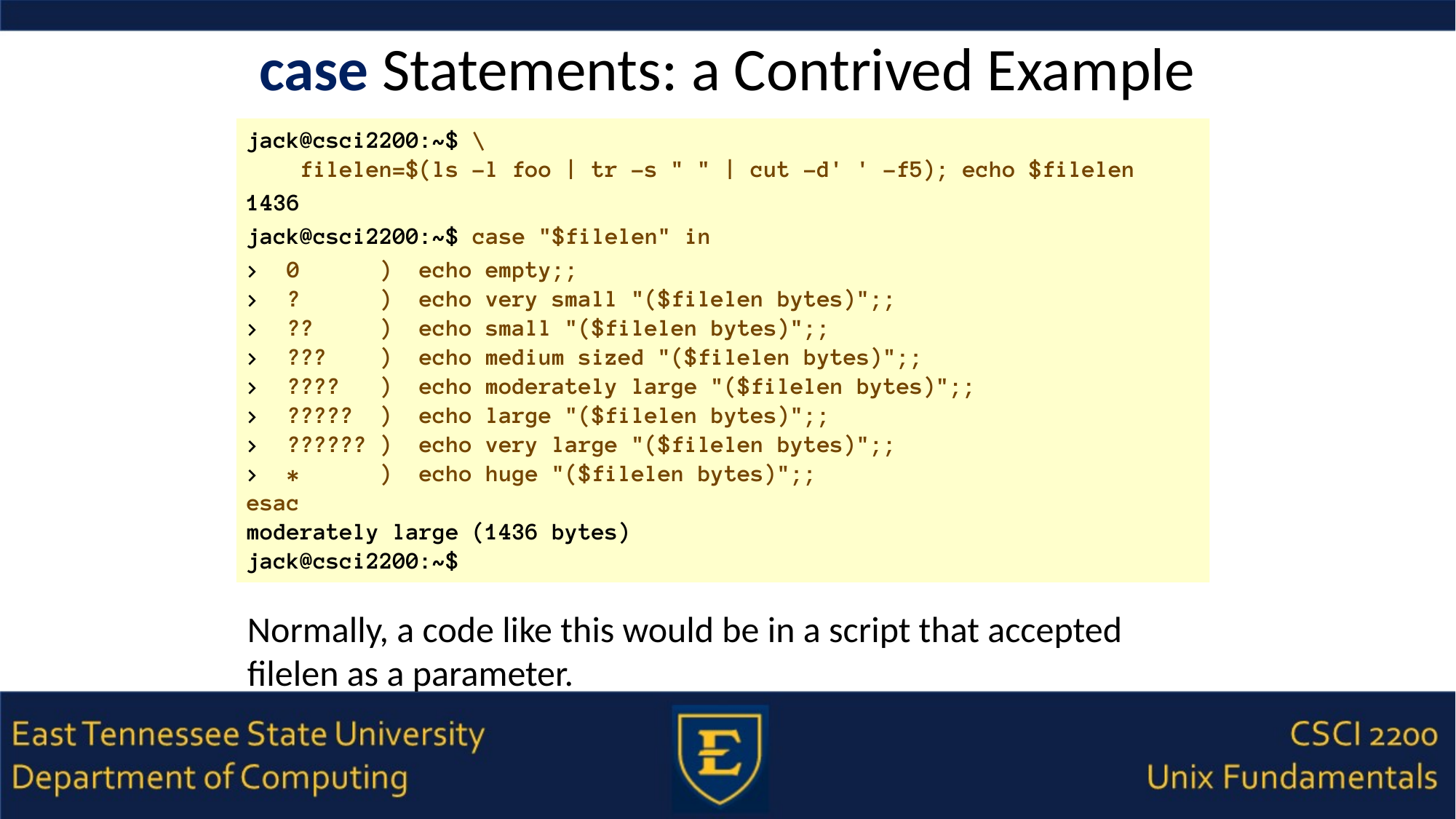

# case Statements: a Contrived Example
jack@csci2200:~$ \
    filelen=$(ls –l foo | tr –s " " | cut –d' ' –f5); echo $filelen
1436
jack@csci2200:~$ case "$filelen" in
>  0      )  echo empty;;
>  ?      )  echo very small "($filelen bytes)";;
>  ??     )  echo small "($filelen bytes)";;
>  ???    )  echo medium sized "($filelen bytes)";;
>  ????   )  echo moderately large "($filelen bytes)";;
>  ?????  )  echo large "($filelen bytes)";;
>  ?????? )  echo very large "($filelen bytes)";;
>  *      )  echo huge "($filelen bytes)";;
esac
moderately large (1436 bytes)
jack@csci2200:~$
Normally, a code like this would be in a script that accepted filelen as a parameter.